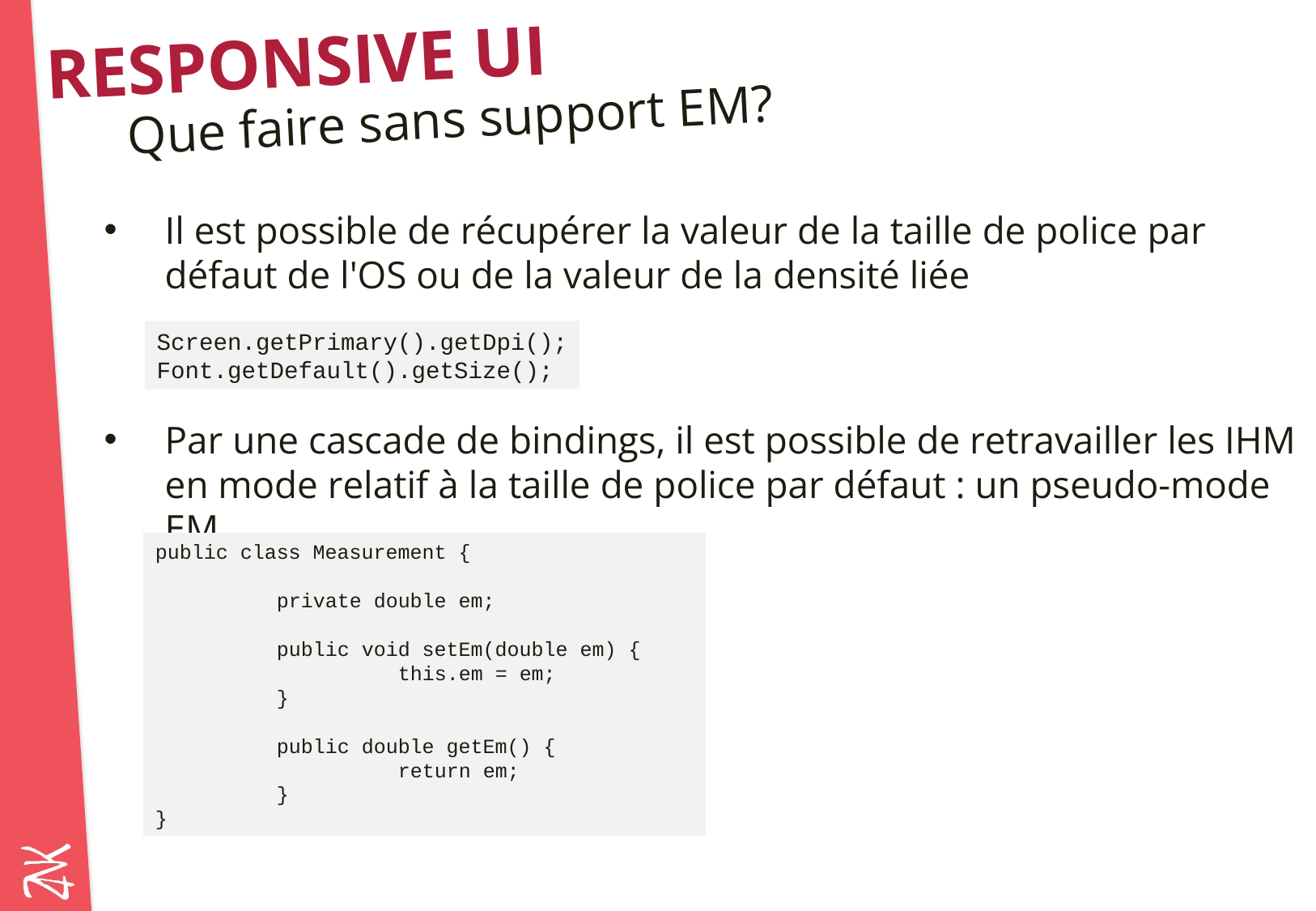

# Responsive UI
Que faire sans support EM?
Il est possible de récupérer la valeur de la taille de police par défaut de l'OS ou de la valeur de la densité liée

Par une cascade de bindings, il est possible de retravailler les IHM en mode relatif à la taille de police par défaut : un pseudo-mode EM
Screen.getPrimary().getDpi();
Font.getDefault().getSize();
public class Measurement {

	private double em;

	public void setEm(double em) {
		this.em = em;
	}

	public double getEm() {
		return em;
	}
}